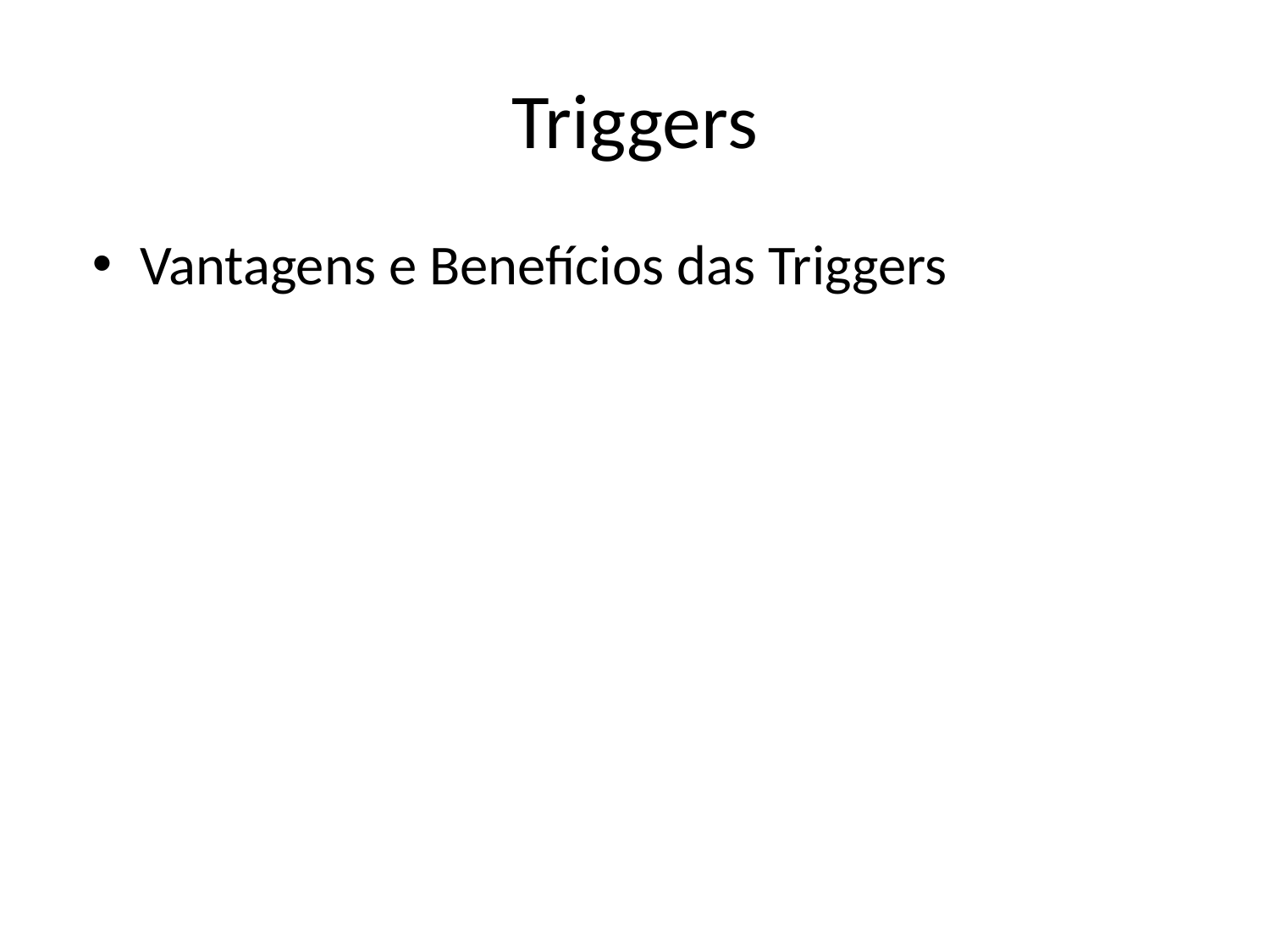

# Triggers
Vantagens e Benefícios das Triggers